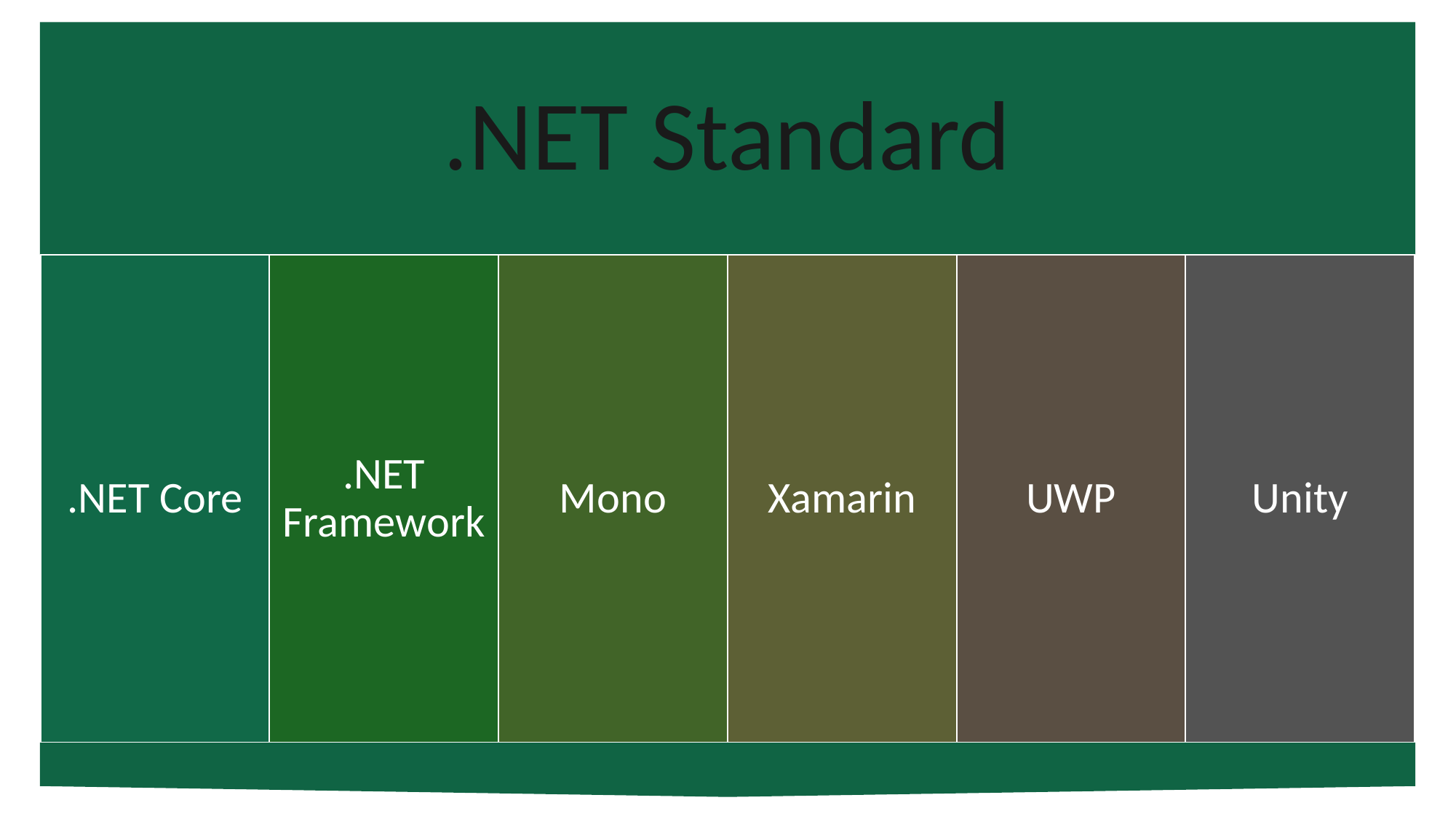

.NET Standard
.NET Core
.NET Framework
Mono
Xamarin
UWP
Unity